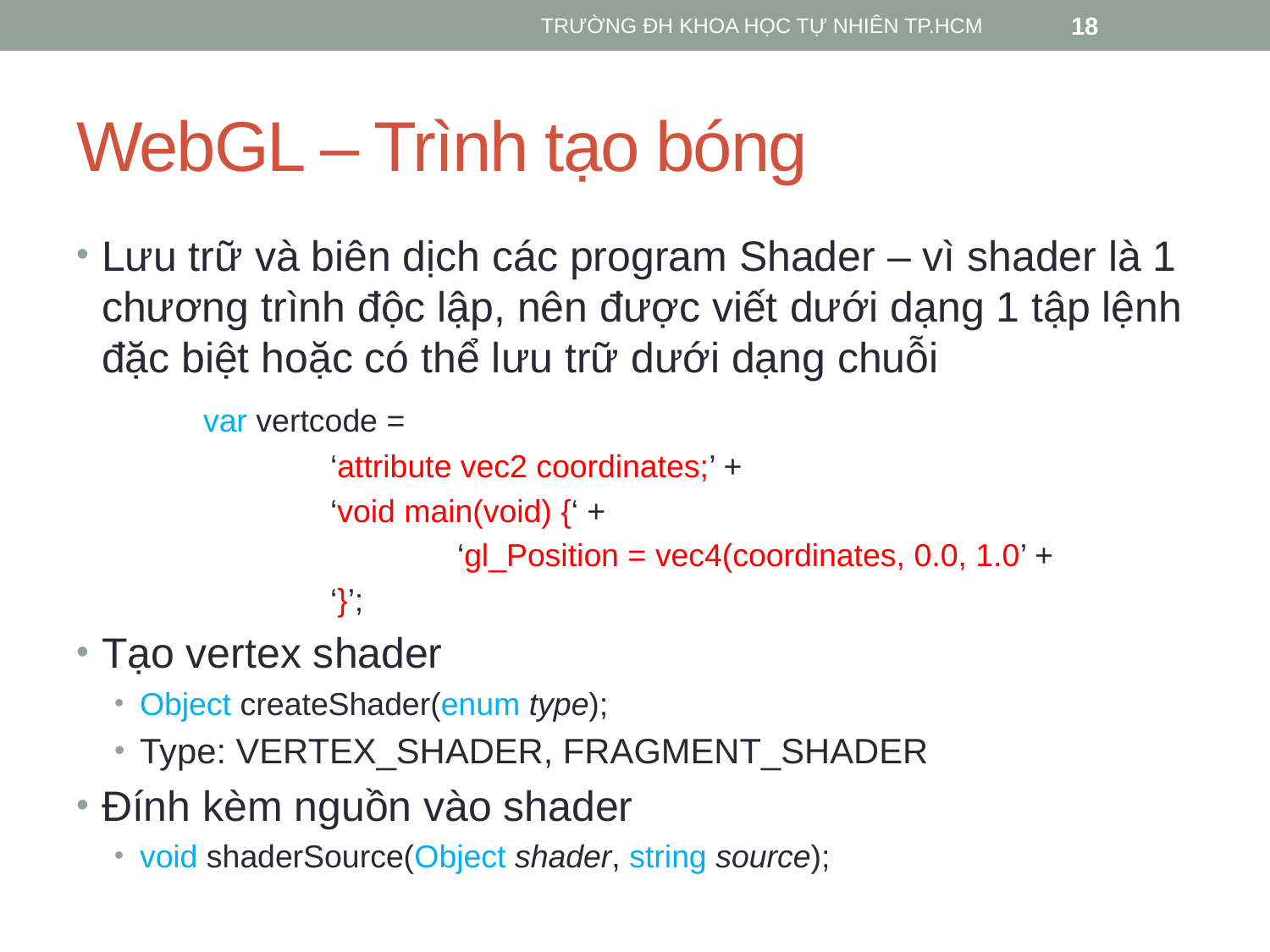

TRƯỜNG ĐH KHOA HỌC TỰ NHIÊN TP.HCM
18
# WebGL – Trình tạo bóng
Lưu trữ và biên dịch các program Shader – vì shader là 1 chương trình độc lập, nên được viết dưới dạng 1 tập lệnh đặc biệt hoặc có thể lưu trữ dưới dạng chuỗi
	var vertcode =
		‘attribute vec2 coordinates;’ +
		‘void main(void) {‘ +
			‘gl_Position = vec4(coordinates, 0.0, 1.0’ +
		‘}’;
Tạo vertex shader
Object createShader(enum type);
Type: VERTEX_SHADER, FRAGMENT_SHADER
Đính kèm nguồn vào shader
void shaderSource(Object shader, string source);